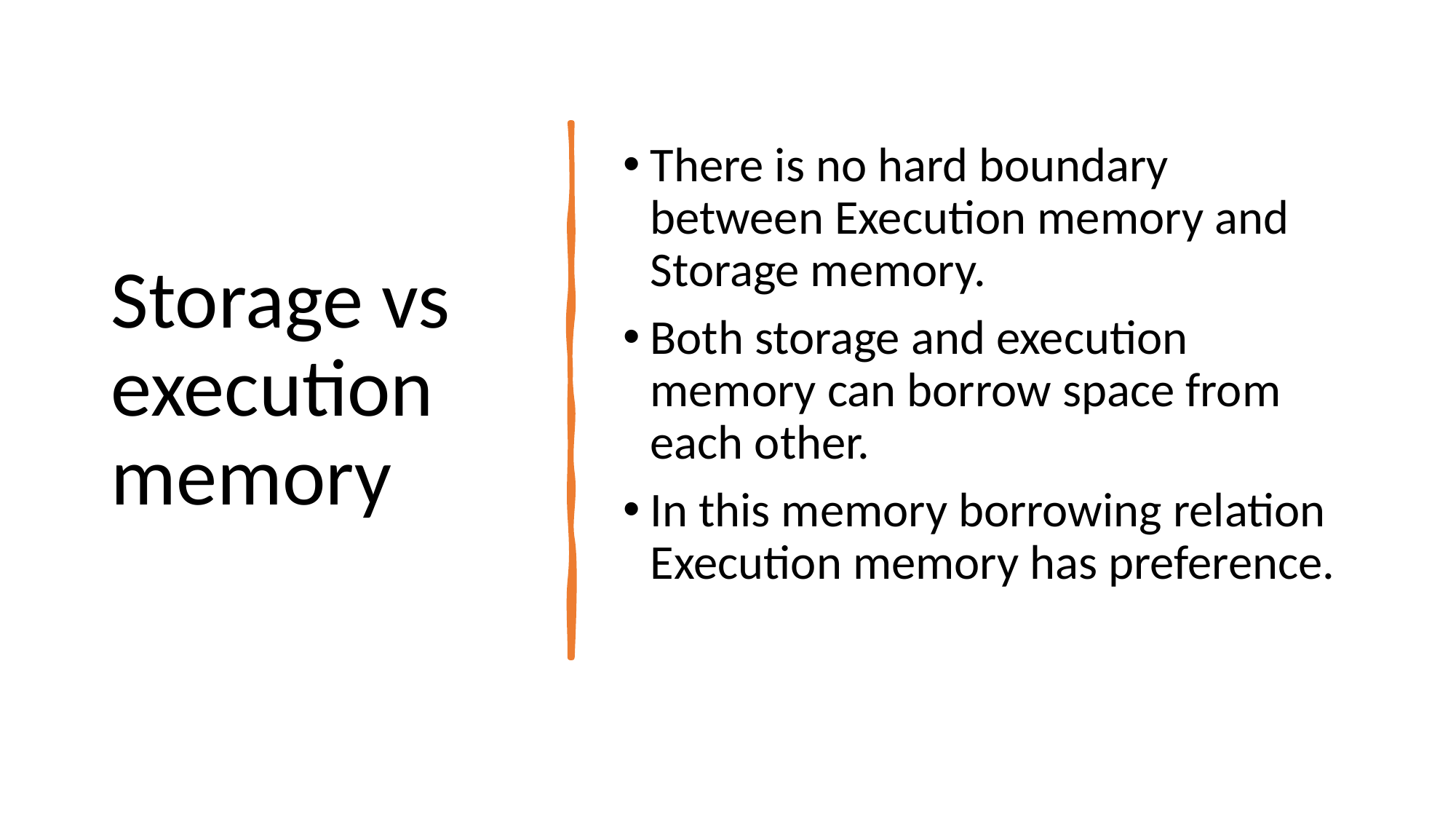

# Storage vs execution memory
There is no hard boundary between Execution memory and Storage memory.
Both storage and execution memory can borrow space from each other.
In this memory borrowing relation Execution memory has preference.